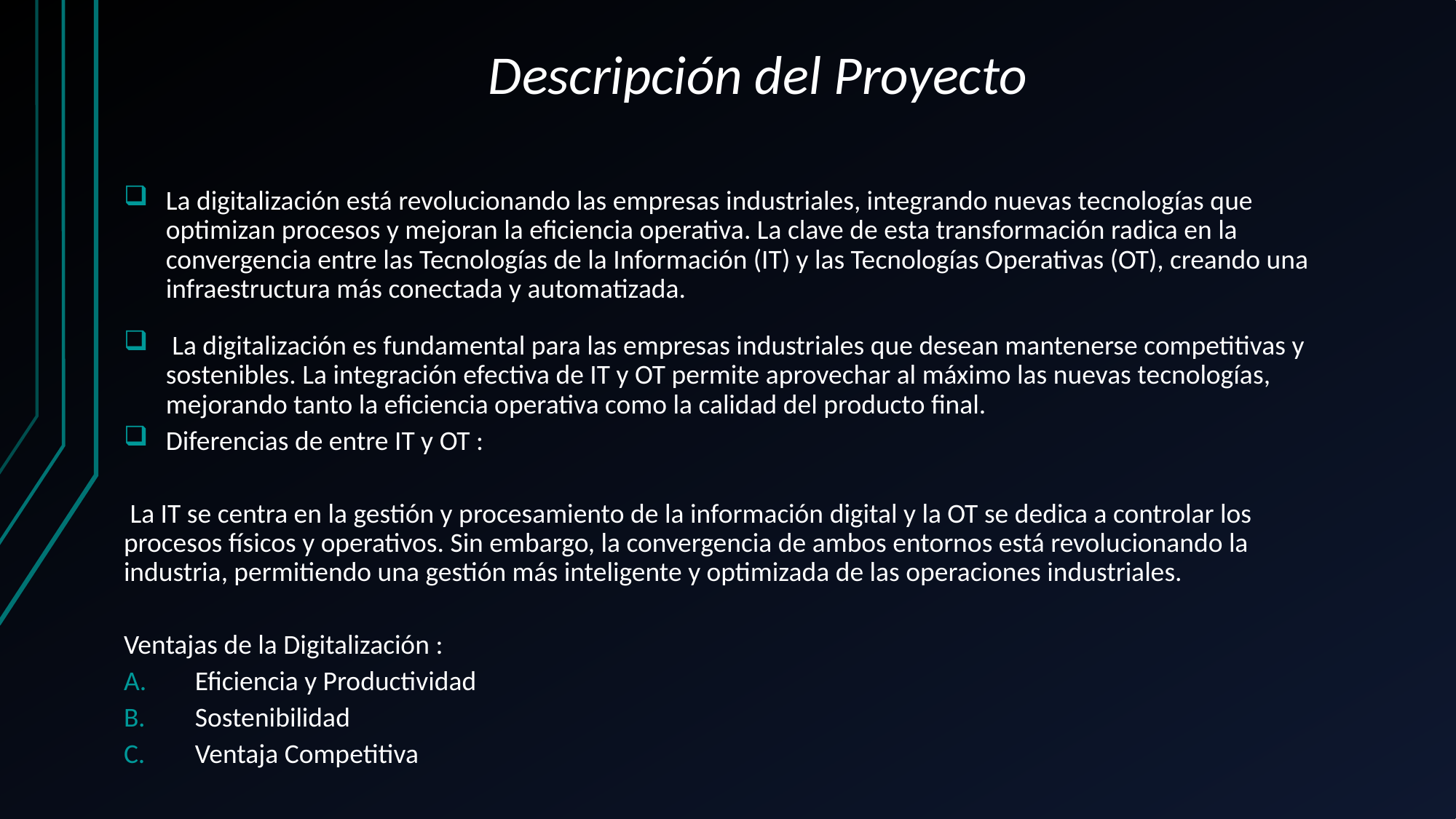

# Descripción del Proyecto
La digitalización está revolucionando las empresas industriales, integrando nuevas tecnologías que optimizan procesos y mejoran la eficiencia operativa. La clave de esta transformación radica en la convergencia entre las Tecnologías de la Información (IT) y las Tecnologías Operativas (OT), creando una infraestructura más conectada y automatizada.

 La digitalización es fundamental para las empresas industriales que desean mantenerse competitivas y sostenibles. La integración efectiva de IT y OT permite aprovechar al máximo las nuevas tecnologías, mejorando tanto la eficiencia operativa como la calidad del producto final.
Diferencias de entre IT y OT :

 La IT se centra en la gestión y procesamiento de la información digital y la OT se dedica a controlar los procesos físicos y operativos. Sin embargo, la convergencia de ambos entornos está revolucionando la industria, permitiendo una gestión más inteligente y optimizada de las operaciones industriales.

Ventajas de la Digitalización :
Eficiencia y Productividad
Sostenibilidad
Ventaja Competitiva